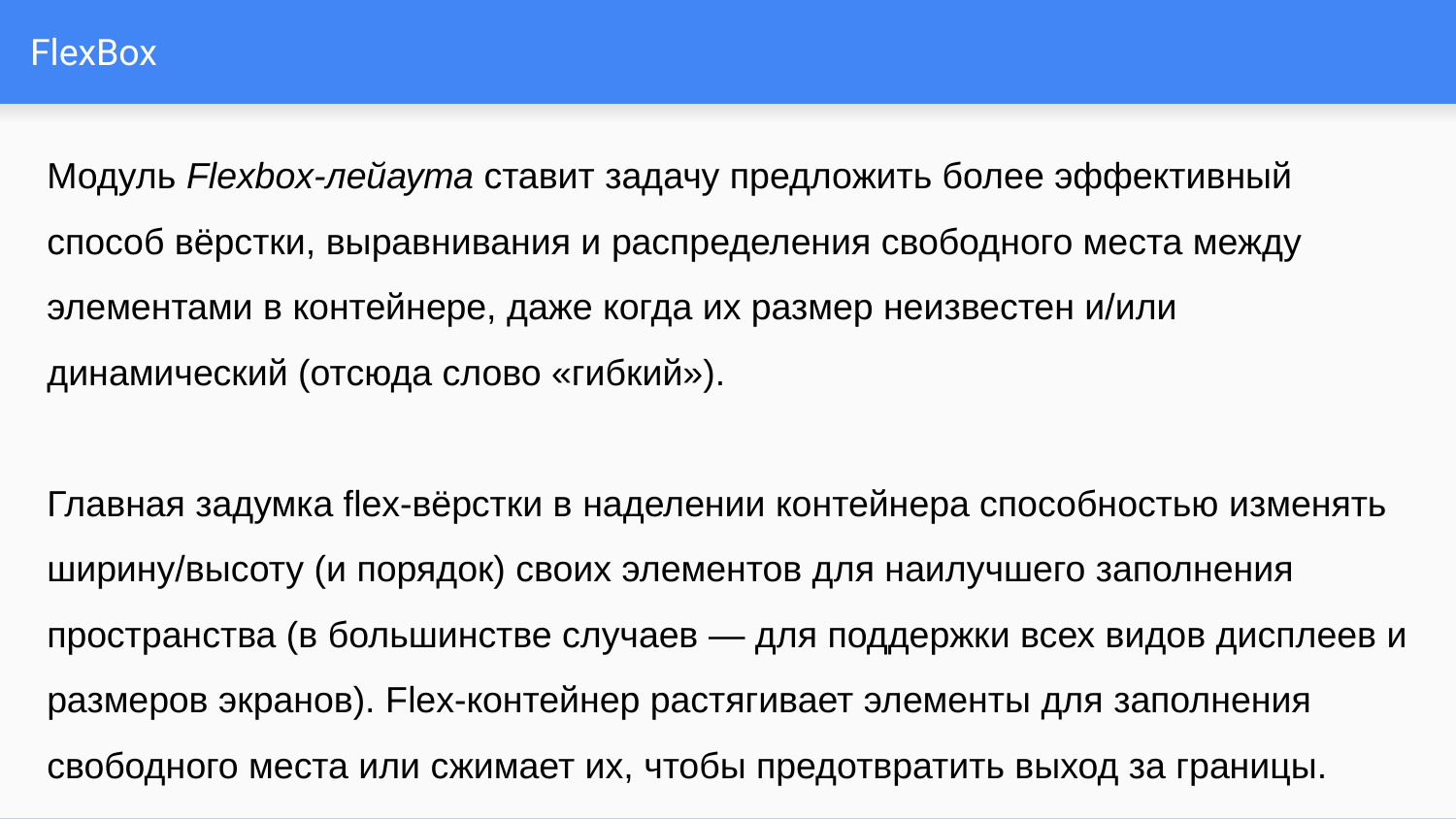

# FlexBox
Модуль Flexbox-лейаута ставит задачу предложить более эффективный способ вёрстки, выравнивания и распределения свободного места между элементами в контейнере, даже когда их размер неизвестен и/или динамический (отсюда слово «гибкий»).

Главная задумка flex-вёрстки в наделении контейнера способностью изменять ширину/высоту (и порядок) своих элементов для наилучшего заполнения пространства (в большинстве случаев — для поддержки всех видов дисплеев и размеров экранов). Flex-контейнер растягивает элементы для заполнения свободного места или сжимает их, чтобы предотвратить выход за границы.